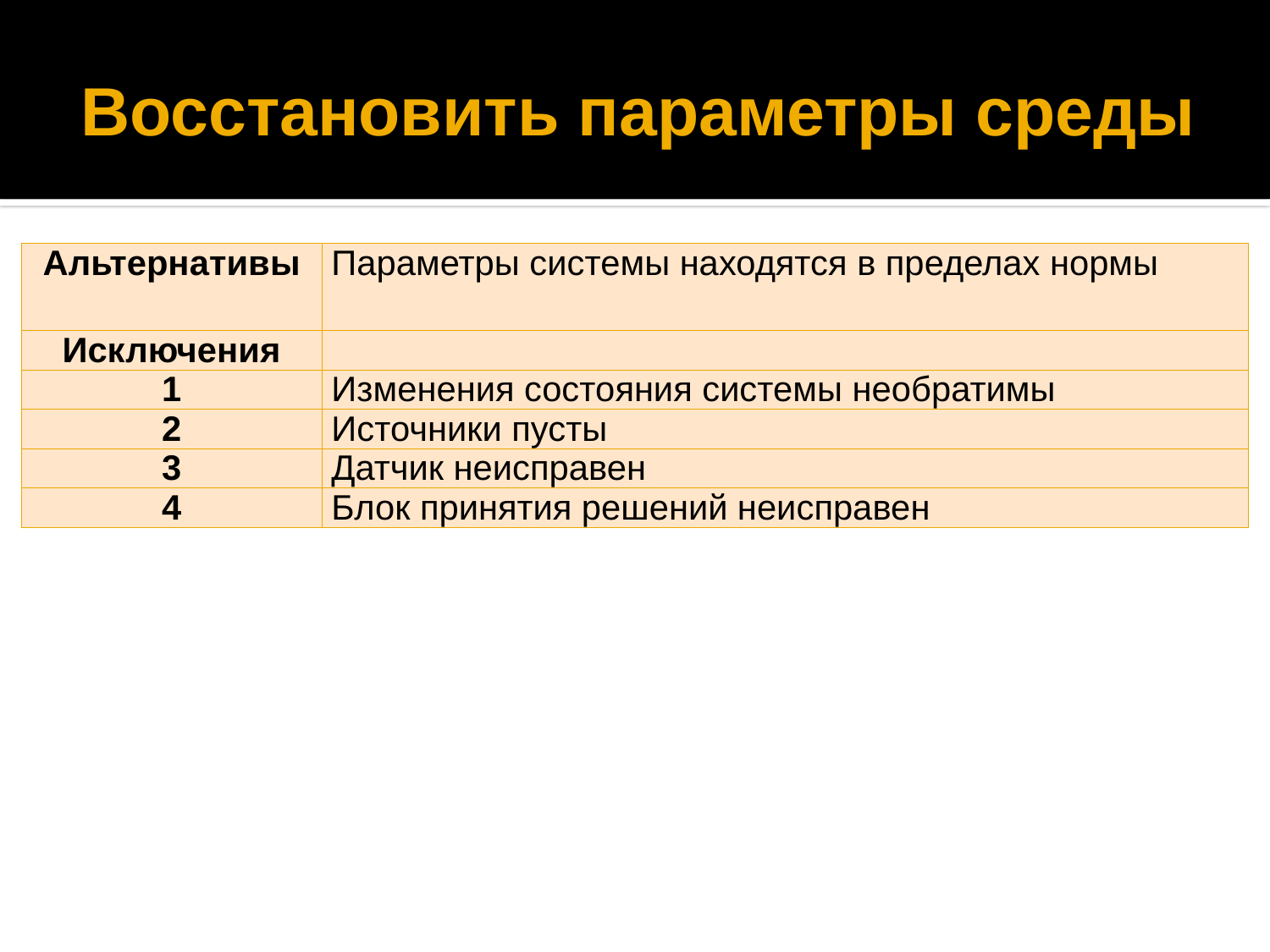

# Восстановить параметры среды
| Альтернативы | Параметры системы находятся в пределах нормы |
| --- | --- |
| Исключения |  |
| 1 | Изменения состояния системы необратимы |
| 2 | Источники пусты |
| 3 | Датчик неисправен |
| 4 | Блок принятия решений неисправен |